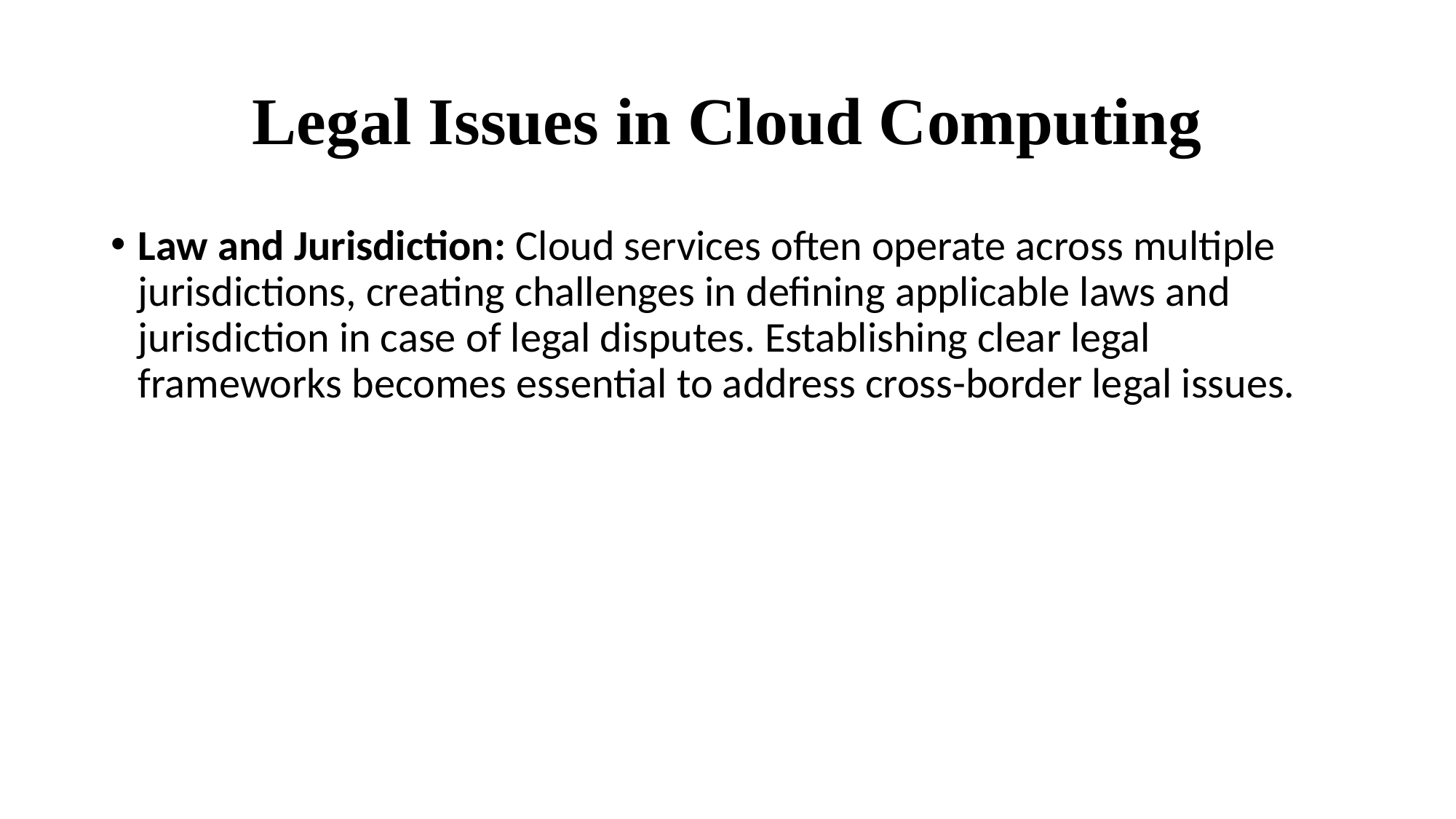

# Legal Issues in Cloud Computing
Law and Jurisdiction: Cloud services often operate across multiple jurisdictions, creating challenges in defining applicable laws and jurisdiction in case of legal disputes. Establishing clear legal frameworks becomes essential to address cross-border legal issues.